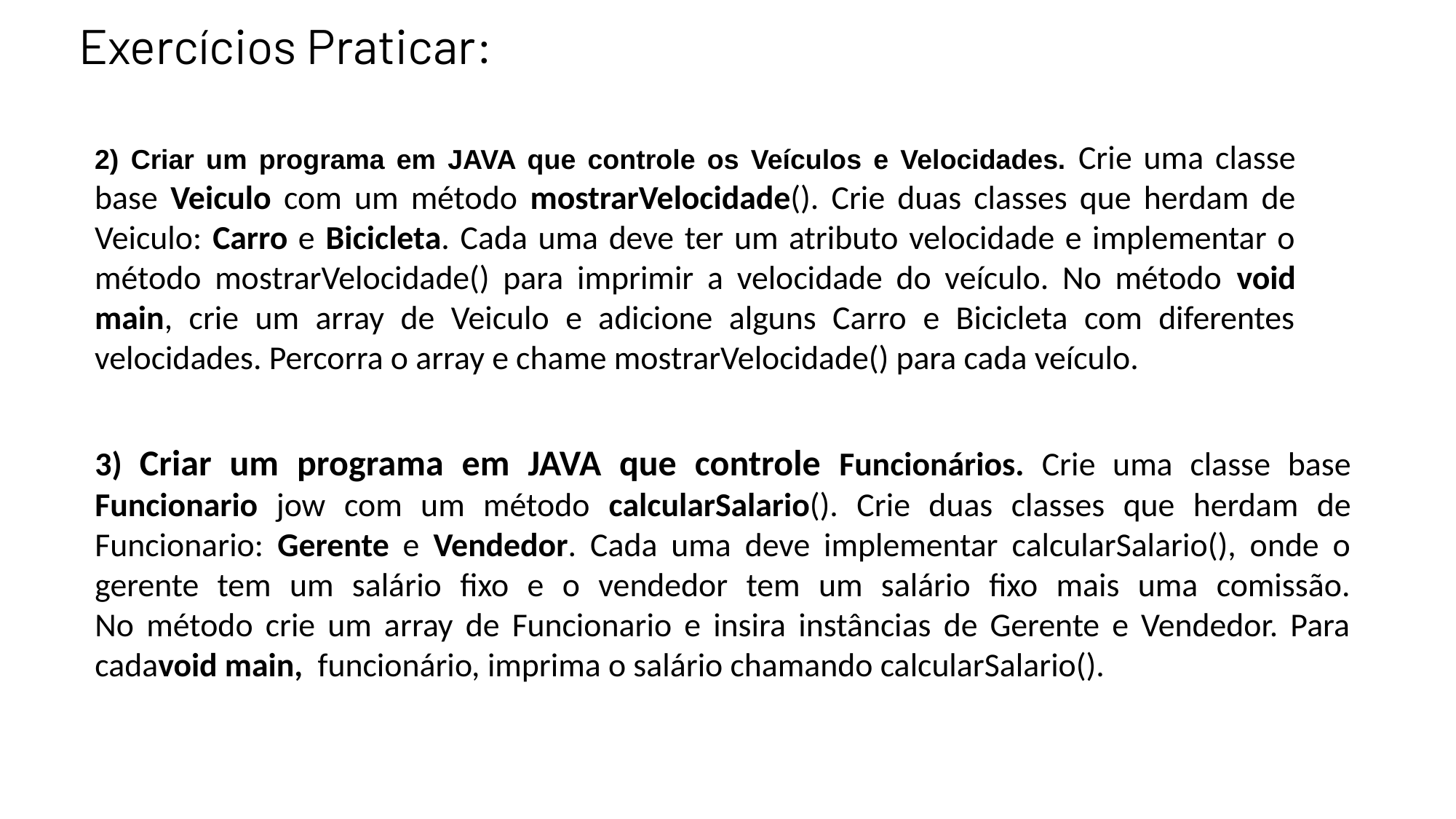

# Exercícios Praticar:
2) Criar um programa em JAVA que controle os Veículos e Velocidades. Crie uma classe base Veiculo com um método mostrarVelocidade(). Crie duas classes que herdam de Veiculo: Carro e Bicicleta. Cada uma deve ter um atributo velocidade e implementar o método mostrarVelocidade() para imprimir a velocidade do veículo. No método void main, crie um array de Veiculo e adicione alguns Carro e Bicicleta com diferentes velocidades. Percorra o array e chame mostrarVelocidade() para cada veículo.

3) Criar um programa em JAVA que controle Funcionários. Crie uma classe base Funcionario jow com um método calcularSalario(). Crie duas classes que herdam de Funcionario: Gerente e Vendedor. Cada uma deve implementar calcularSalario(), onde o gerente tem um salário fixo e o vendedor tem um salário fixo mais uma comissão.
No método crie um array de Funcionario e insira instâncias de Gerente e Vendedor. Para cadavoid main,  funcionário, imprima o salário chamando calcularSalario().